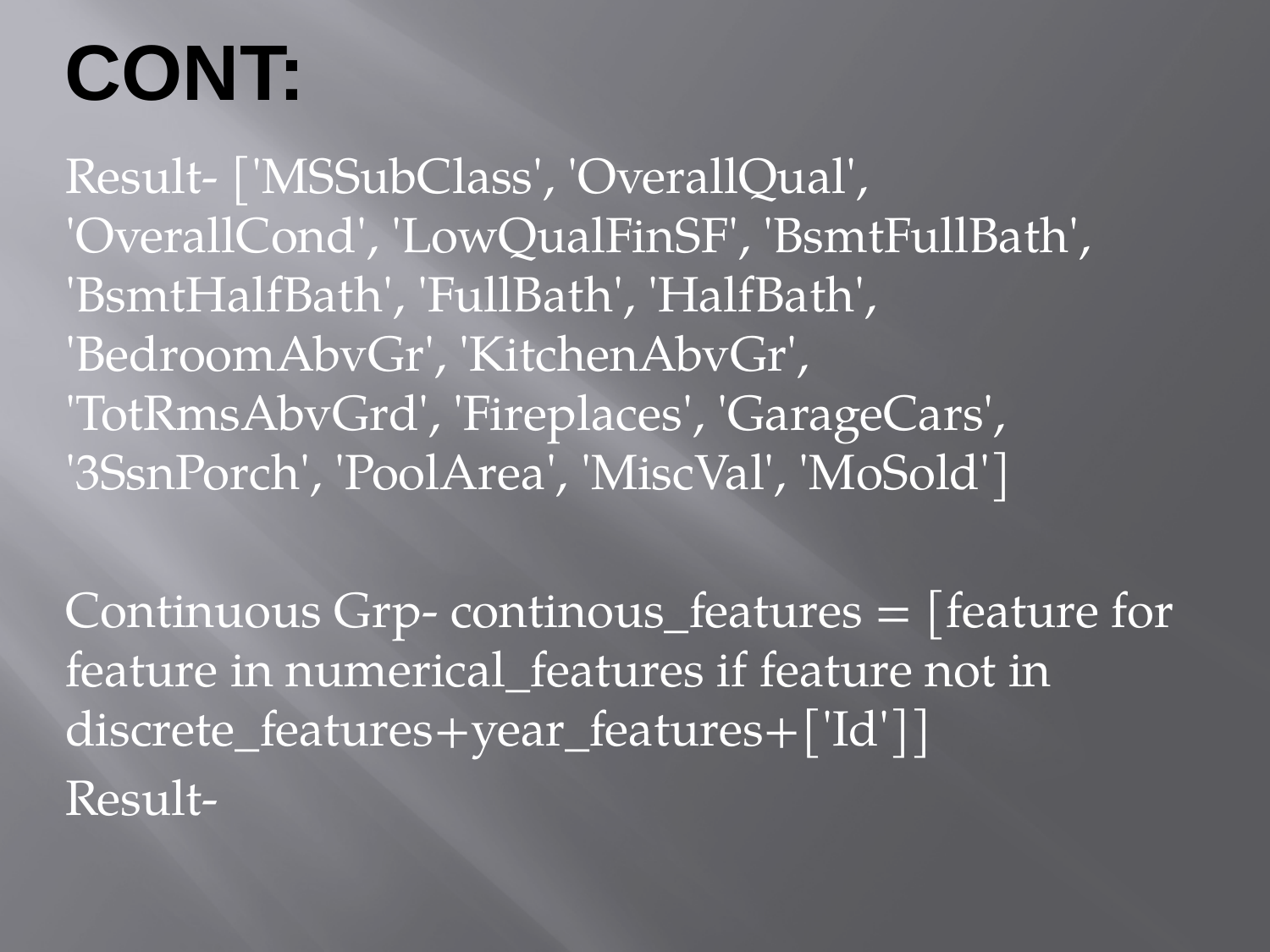

# Cont:
Result- ['MSSubClass', 'OverallQual', 'OverallCond', 'LowQualFinSF', 'BsmtFullBath', 'BsmtHalfBath', 'FullBath', 'HalfBath', 'BedroomAbvGr', 'KitchenAbvGr', 'TotRmsAbvGrd', 'Fireplaces', 'GarageCars', '3SsnPorch', 'PoolArea', 'MiscVal', 'MoSold']

Continuous Grp- continous_features = [feature for feature in numerical_features if feature not in discrete_features+year_features+['Id']]
Result-